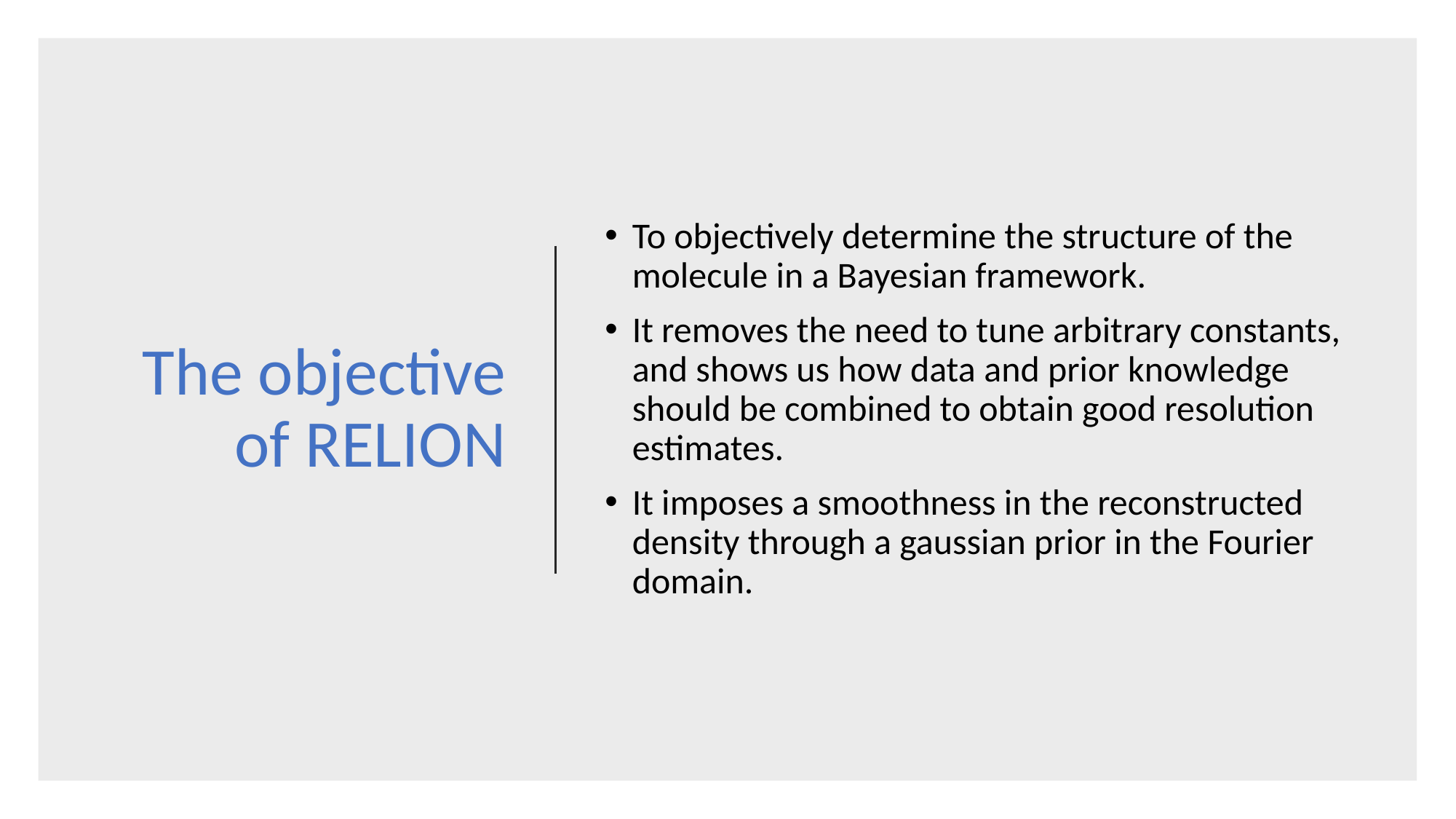

# The objective of RELION
To objectively determine the structure of the molecule in a Bayesian framework.
It removes the need to tune arbitrary constants, and shows us how data and prior knowledge should be combined to obtain good resolution estimates.
It imposes a smoothness in the reconstructed density through a gaussian prior in the Fourier domain.